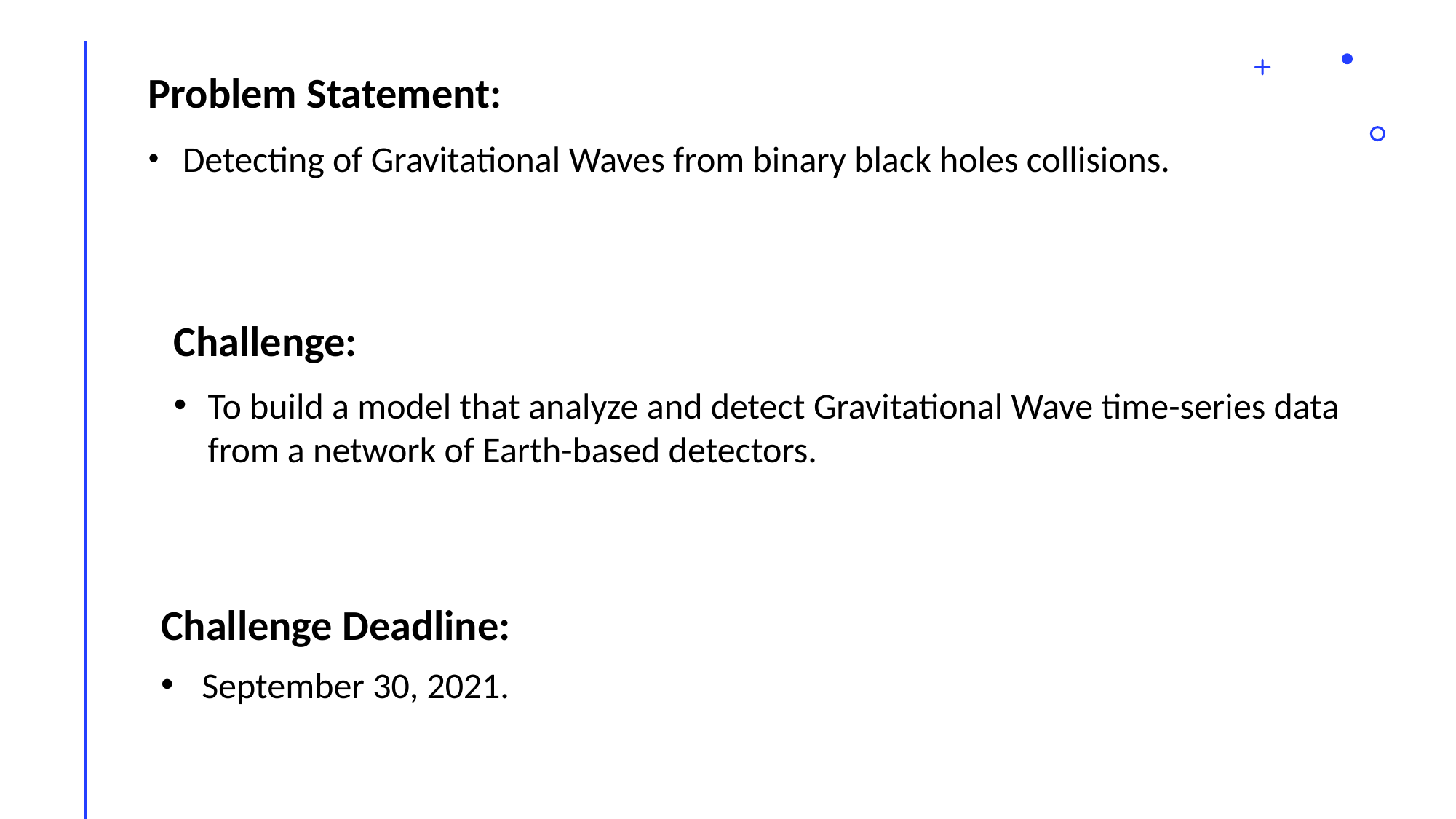

Problem Statement:
 Detecting of Gravitational Waves from binary black holes collisions.

Challenge:
To build a model that analyze and detect Gravitational Wave time-series data from a network of Earth-based detectors.

Challenge Deadline:
September 30, 2021.